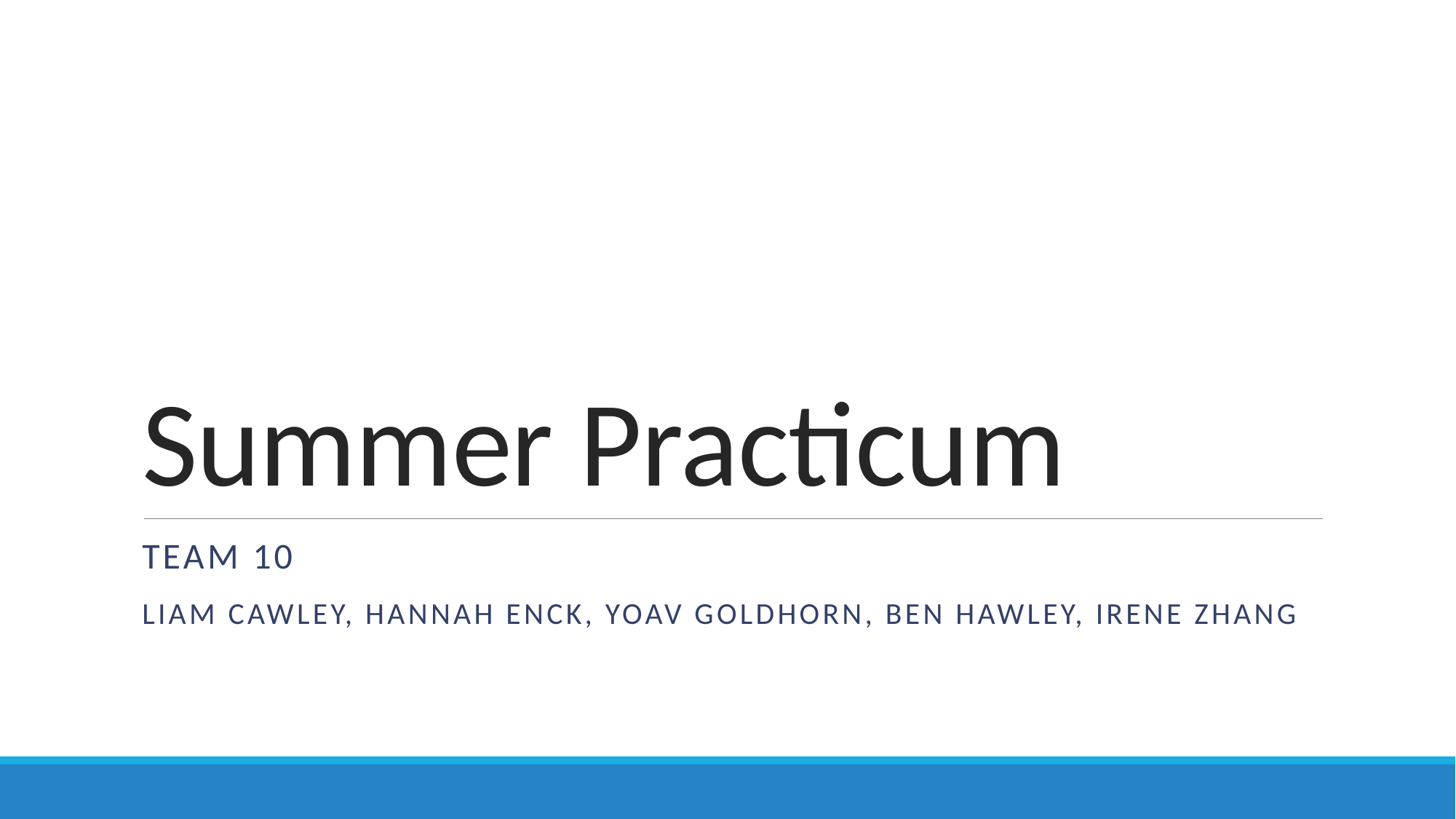

# Summer Practicum
Team 10
Liam Cawley, Hannah Enck, Yoav Goldhorn, Ben Hawley, Irene Zhang